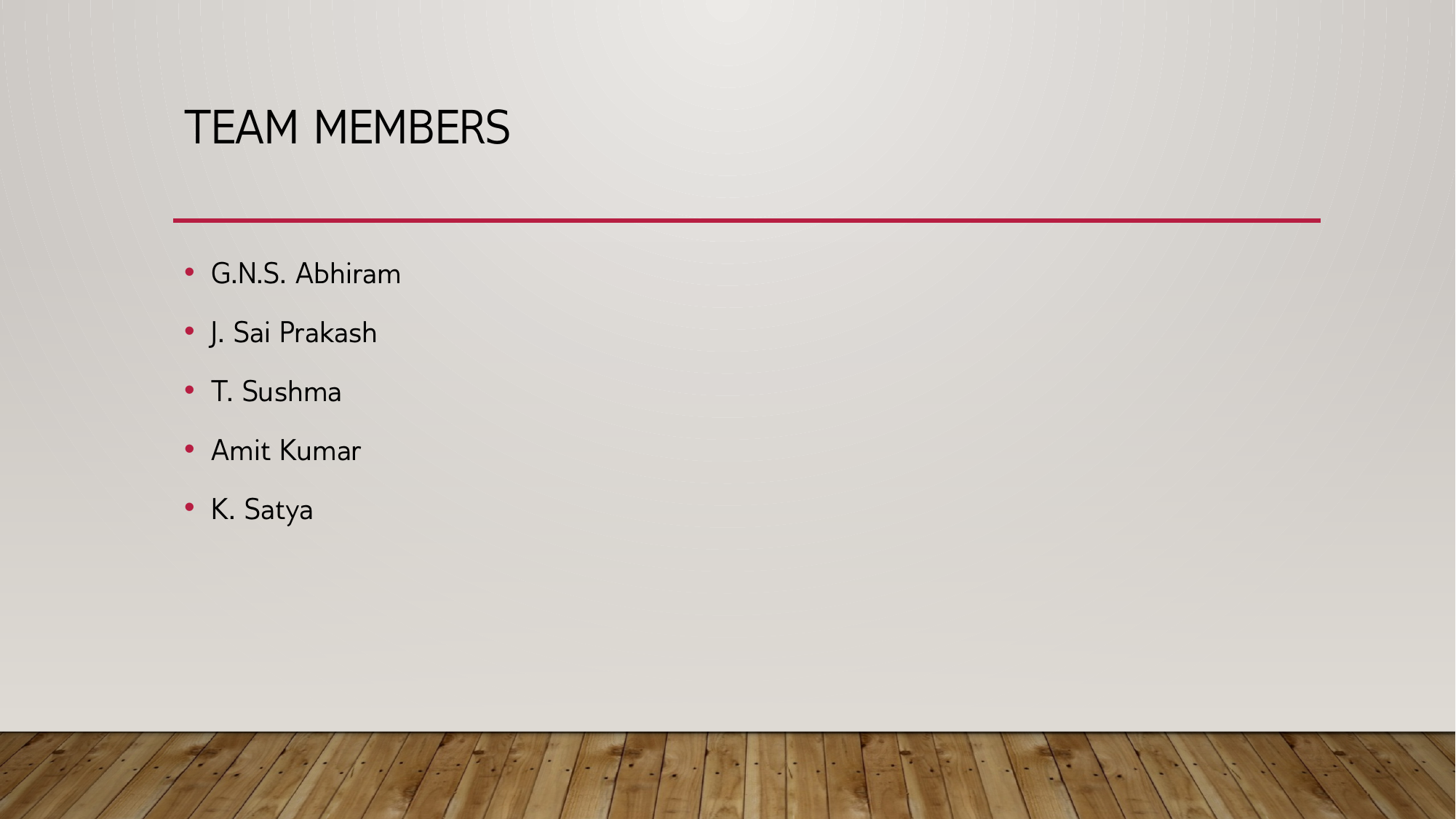

# Team members
G.N.S. Abhiram
J. Sai Prakash
T. Sushma
Amit Kumar
K. Satya